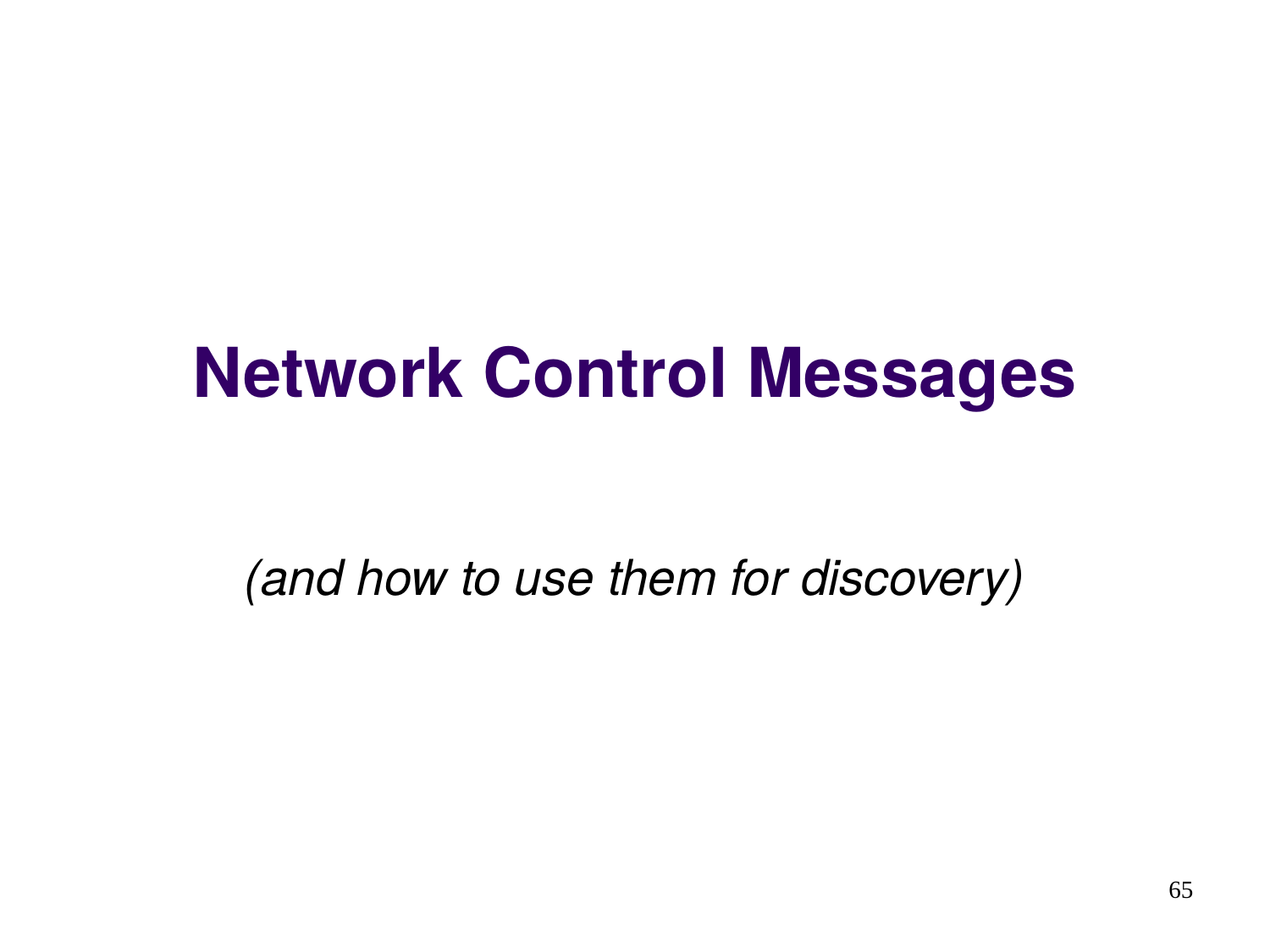

# Network Control Messages
(and how to use them for discovery)
65